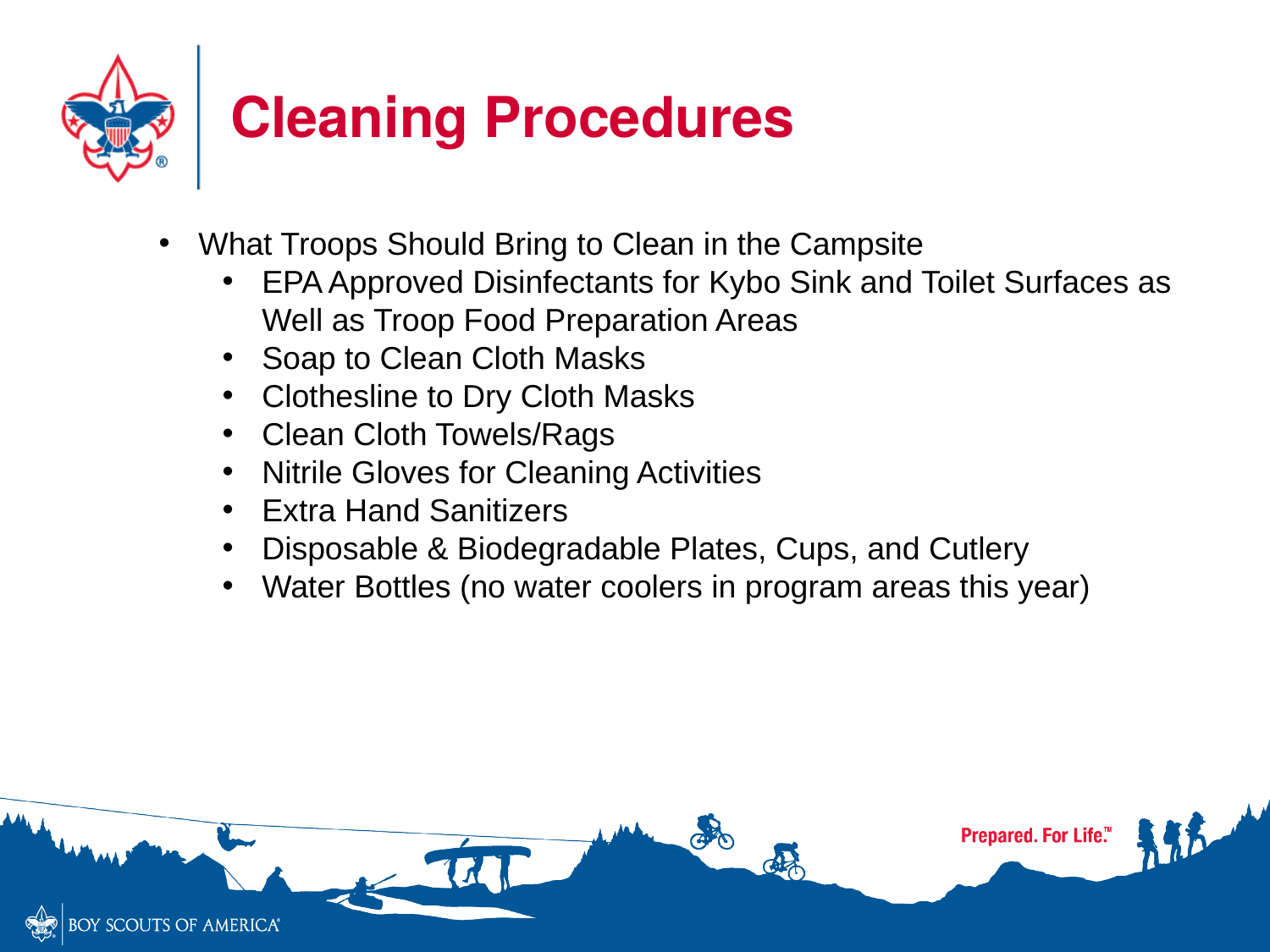

# Cleaning Procedures
What Troops Should Bring to Clean in the Campsite
EPA Approved Disinfectants for Kybo Sink and Toilet Surfaces as Well as Troop Food Preparation Areas
Soap to Clean Cloth Masks
Clothesline to Dry Cloth Masks
Clean Cloth Towels/Rags
Nitrile Gloves for Cleaning Activities
Extra Hand Sanitizers
Disposable & Biodegradable Plates, Cups, and Cutlery
Water Bottles (no water coolers in program areas this year)